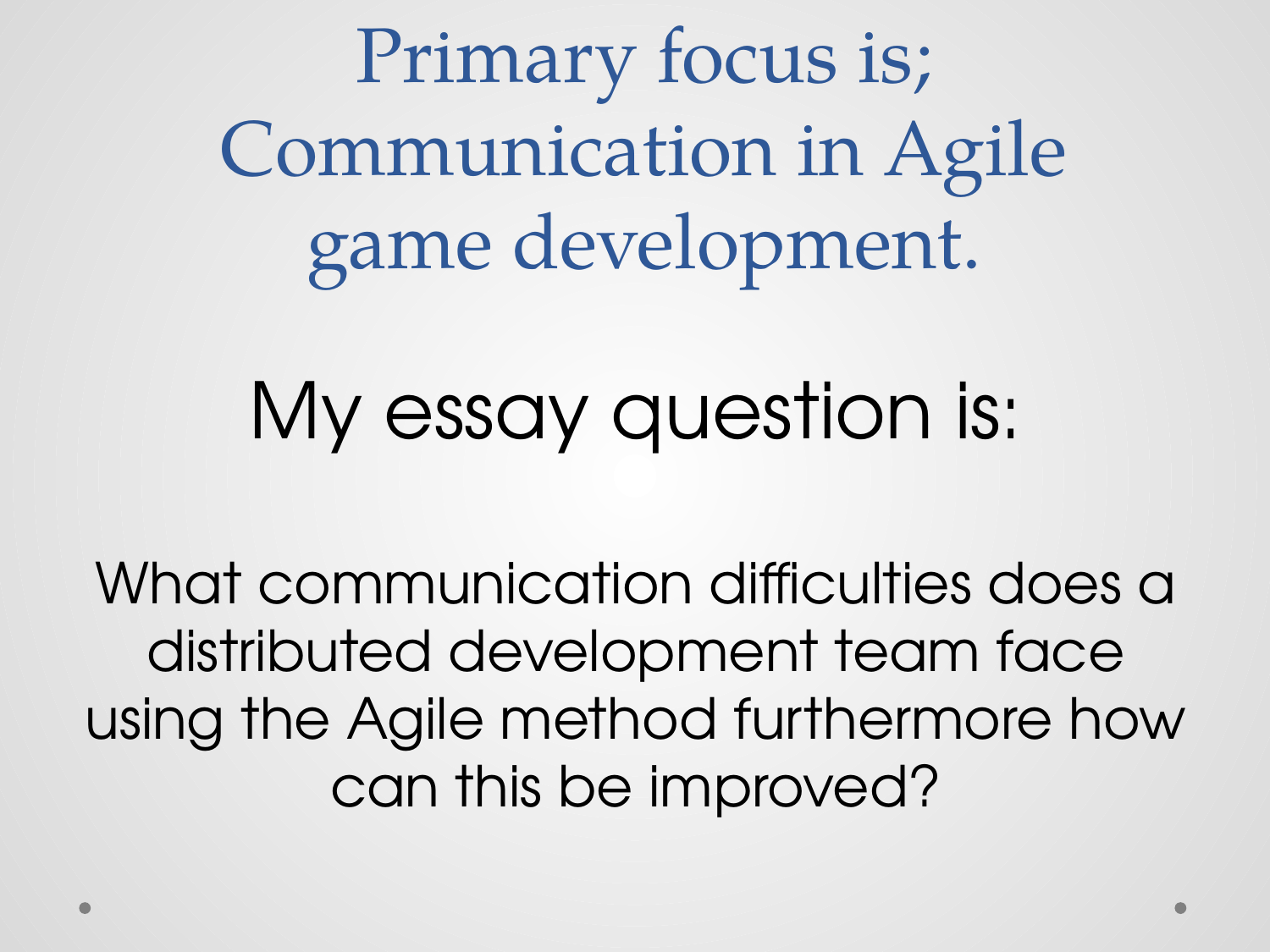

# Primary focus is; Communication in Agile game development.
My essay question is:
What communication difficulties does a distributed development team face using the Agile method furthermore how can this be improved?